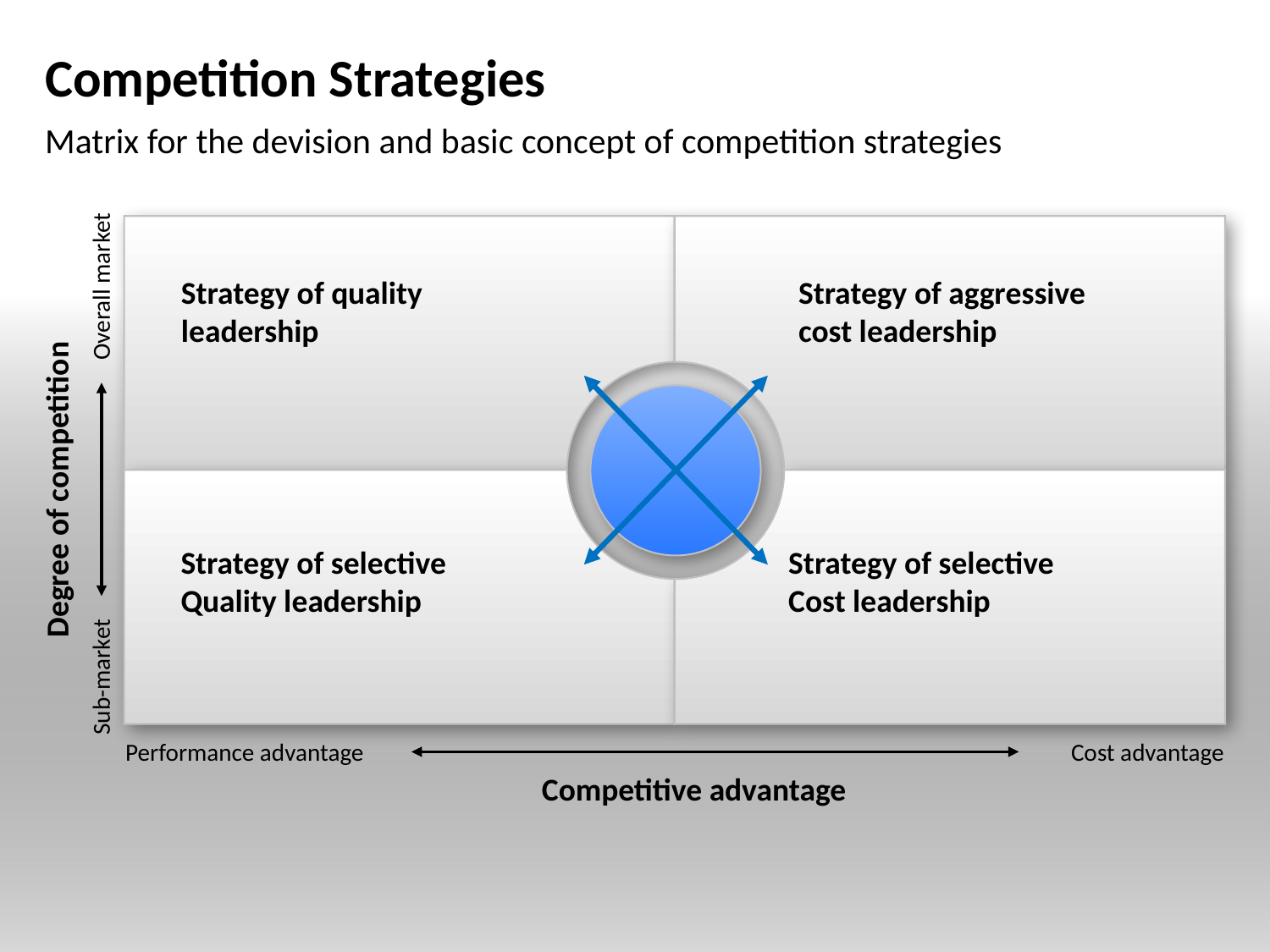

# Competition Strategies
Matrix for the devision and basic concept of competition strategies

Strategy of quality
leadership
Strategy of aggressive
cost leadership
Overall market
Degree of competition
Strategy of selective
Quality leadership
Strategy of selective
Cost leadership
Sub-market
Performance advantage
Cost advantage
Competitive advantage